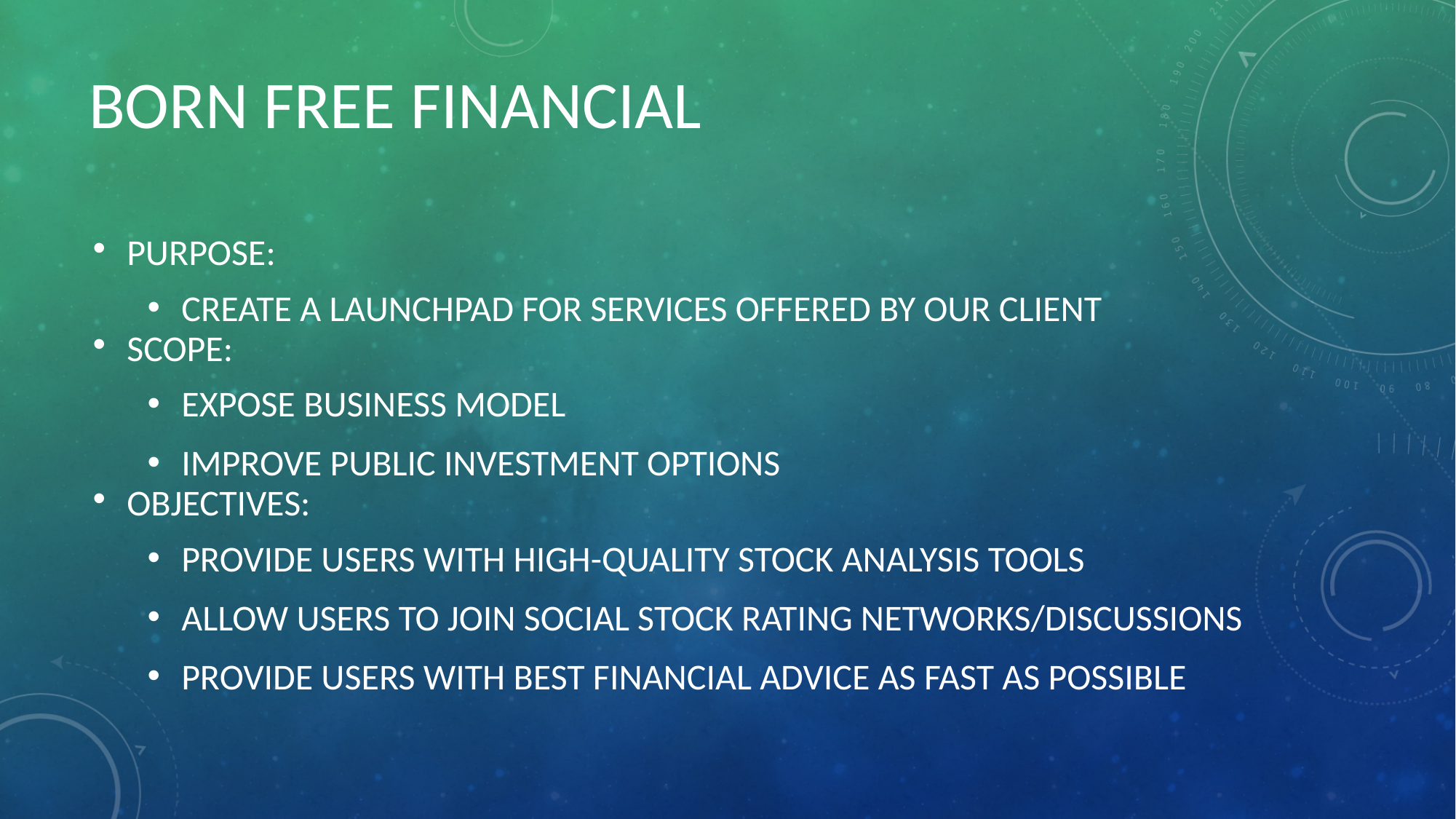

# BORN FREE FINANCIAL
PURPOSE:
CREATE A LAUNCHPAD FOR SERVICES OFFERED BY OUR CLIENT
SCOPE:
EXPOSE BUSINESS MODEL
IMPROVE PUBLIC INVESTMENT OPTIONS
OBJECTIVES:
PROVIDE USERS WITH HIGH-QUALITY STOCK ANALYSIS TOOLS
ALLOW USERS TO JOIN SOCIAL STOCK RATING NETWORKS/DISCUSSIONS
PROVIDE USERS WITH BEST FINANCIAL ADVICE AS FAST AS POSSIBLE